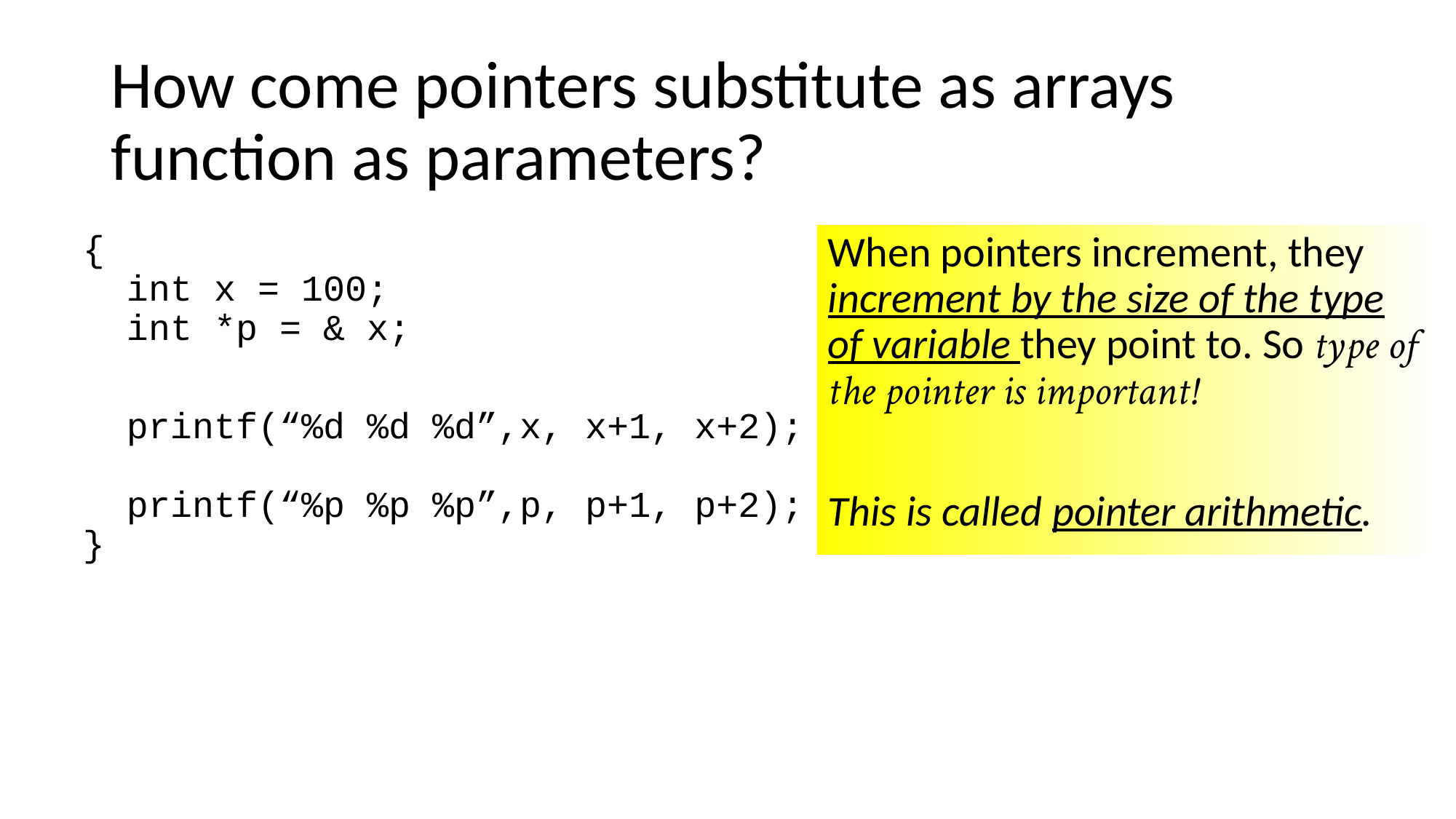

# How come pointers substitute as arrays function as parameters?
{
  int x = 100;
  int *p = & x;
  printf(“%d %d %d”,x, x+1, x+2);
  printf(“%p %p %p”,p, p+1, p+2);
}
When pointers increment, they increment by the size of the type of variable they point to. So type of the pointer is important!

This is called pointer arithmetic.